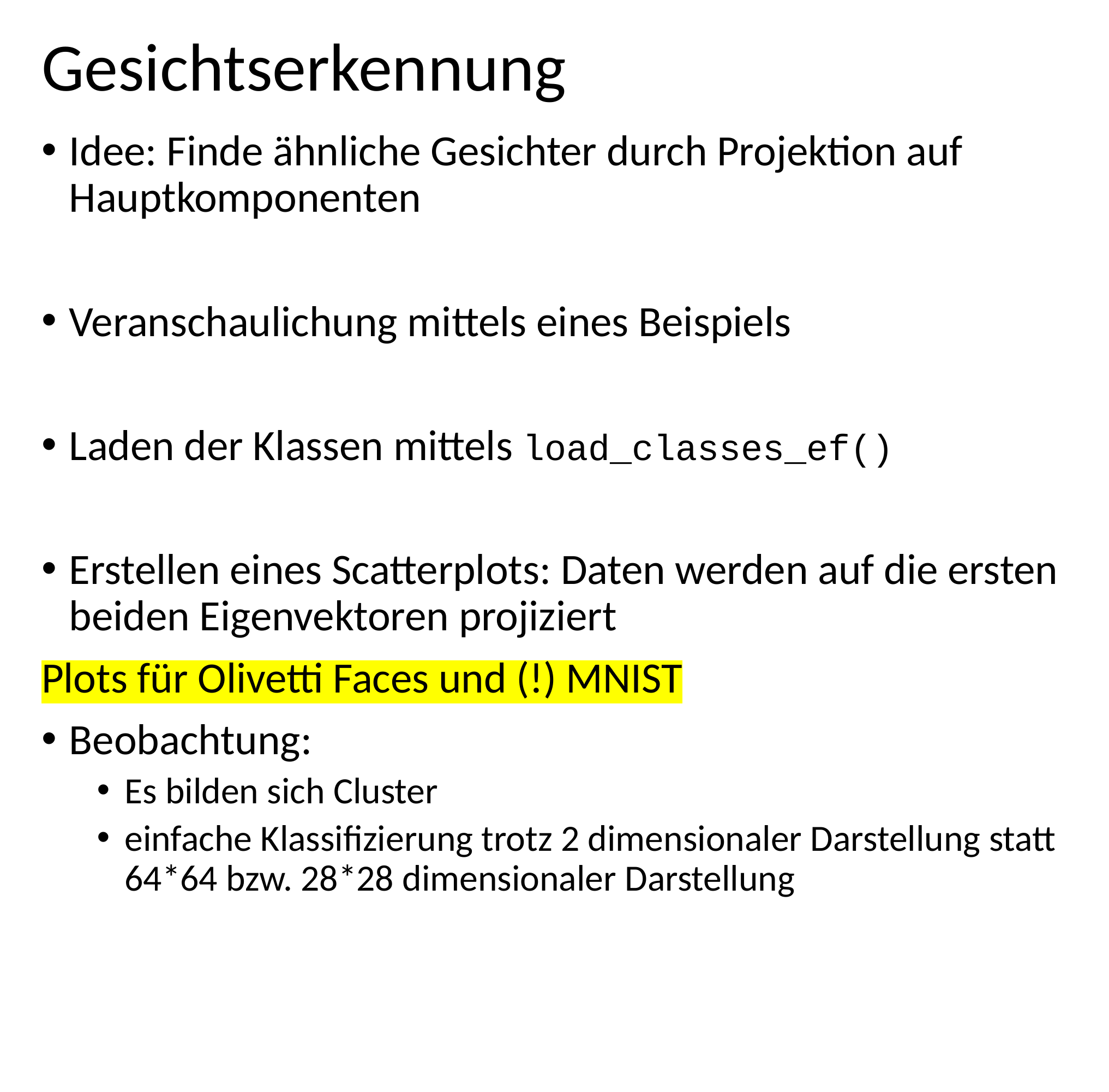

# Gesichtserkennung
Idee: Finde ähnliche Gesichter durch Projektion auf Hauptkomponenten

Veranschaulichung mittels eines Beispiels

Laden der Klassen mittels load_classes_ef()

Erstellen eines Scatterplots: Daten werden auf die ersten beiden Eigenvektoren projiziert
Plots für Olivetti Faces und (!) MNIST
Beobachtung:
Es bilden sich Cluster
einfache Klassifizierung trotz 2 dimensionaler Darstellung statt 64*64 bzw. 28*28 dimensionaler Darstellung